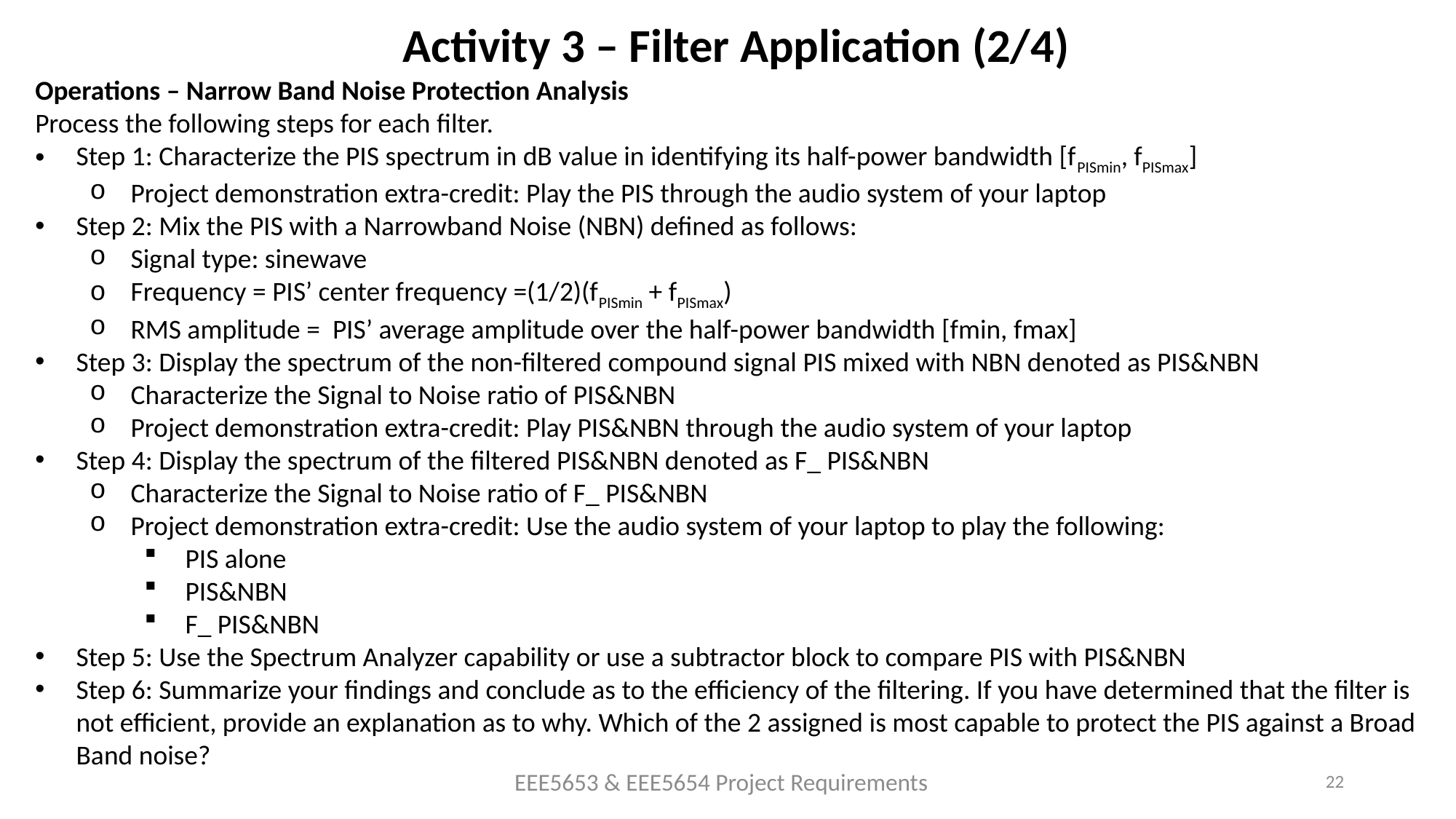

# Activity 3 – Filter Application (2/4)
Operations – Narrow Band Noise Protection Analysis
Process the following steps for each filter.
Step 1: Characterize the PIS spectrum in dB value in identifying its half-power bandwidth [fPISmin, fPISmax]
Project demonstration extra-credit: Play the PIS through the audio system of your laptop
Step 2: Mix the PIS with a Narrowband Noise (NBN) defined as follows:
Signal type: sinewave
Frequency = PIS’ center frequency =(1/2)(fPISmin + fPISmax)
RMS amplitude =  PIS’ average amplitude over the half-power bandwidth [fmin, fmax]
Step 3: Display the spectrum of the non-filtered compound signal PIS mixed with NBN denoted as PIS&NBN
Characterize the Signal to Noise ratio of PIS&NBN
Project demonstration extra-credit: Play PIS&NBN through the audio system of your laptop
Step 4: Display the spectrum of the filtered PIS&NBN denoted as F_ PIS&NBN
Characterize the Signal to Noise ratio of F_ PIS&NBN
Project demonstration extra-credit: Use the audio system of your laptop to play the following:
PIS alone
PIS&NBN
F_ PIS&NBN
Step 5: Use the Spectrum Analyzer capability or use a subtractor block to compare PIS with PIS&NBN
Step 6: Summarize your findings and conclude as to the efficiency of the filtering. If you have determined that the filter is not efficient, provide an explanation as to why. Which of the 2 assigned is most capable to protect the PIS against a Broad Band noise?

EEE5653 & EEE5654 Project Requirements
22